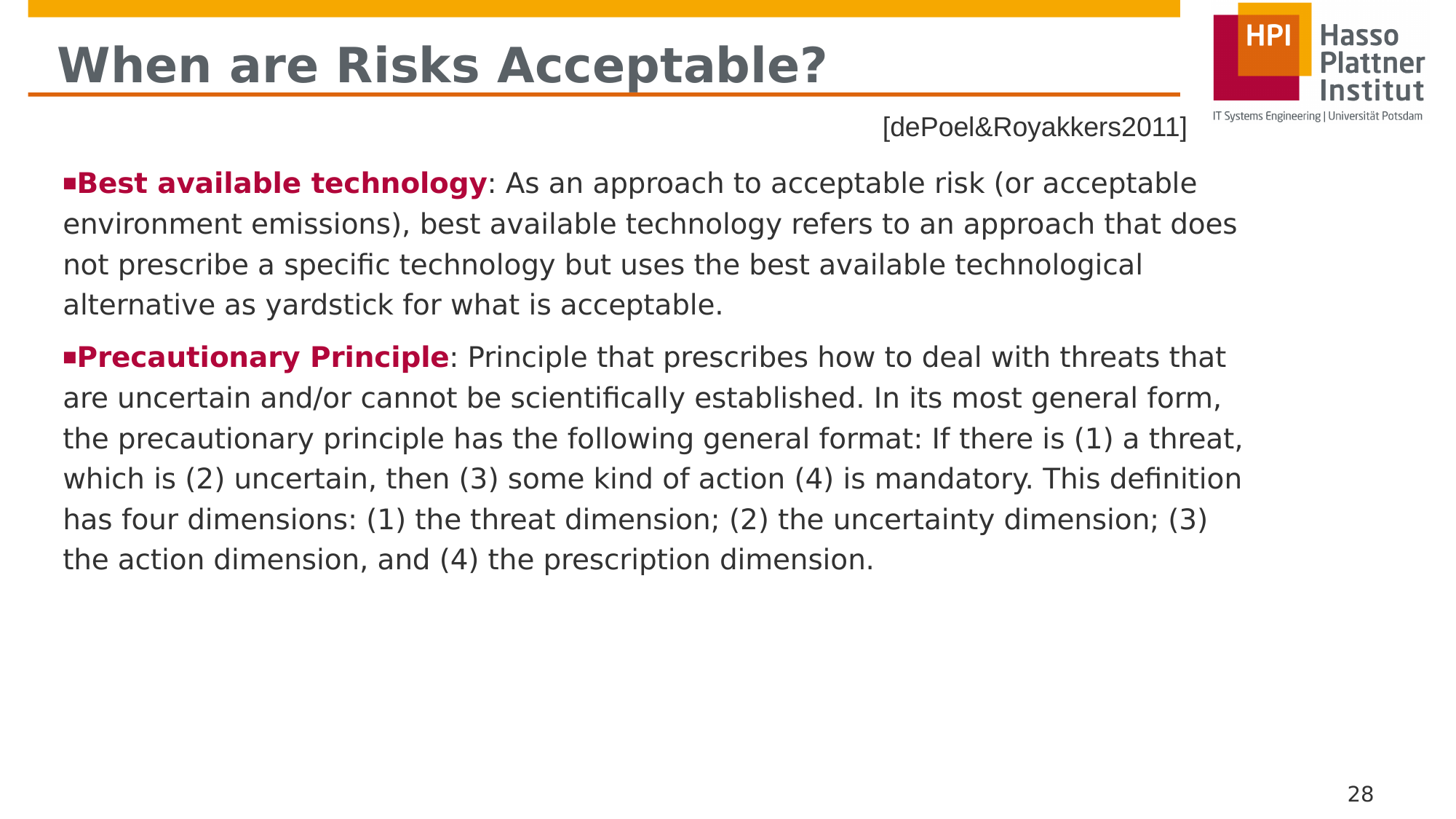

# When are Risks Acceptable?
[dePoel&Royakkers2011]
Best available technology: As an approach to acceptable risk (or acceptable environment emissions), best available technology refers to an approach that does not prescribe a specific technology but uses the best available technological alternative as yardstick for what is acceptable.
Precautionary Principle: Principle that prescribes how to deal with threats that are uncertain and/or cannot be scientifically established. In its most general form, the precautionary principle has the following general format: If there is (1) a threat, which is (2) uncertain, then (3) some kind of action (4) is mandatory. This definition has four dimensions: (1) the threat dimension; (2) the uncertainty dimension; (3) the action dimension, and (4) the prescription dimension.

28